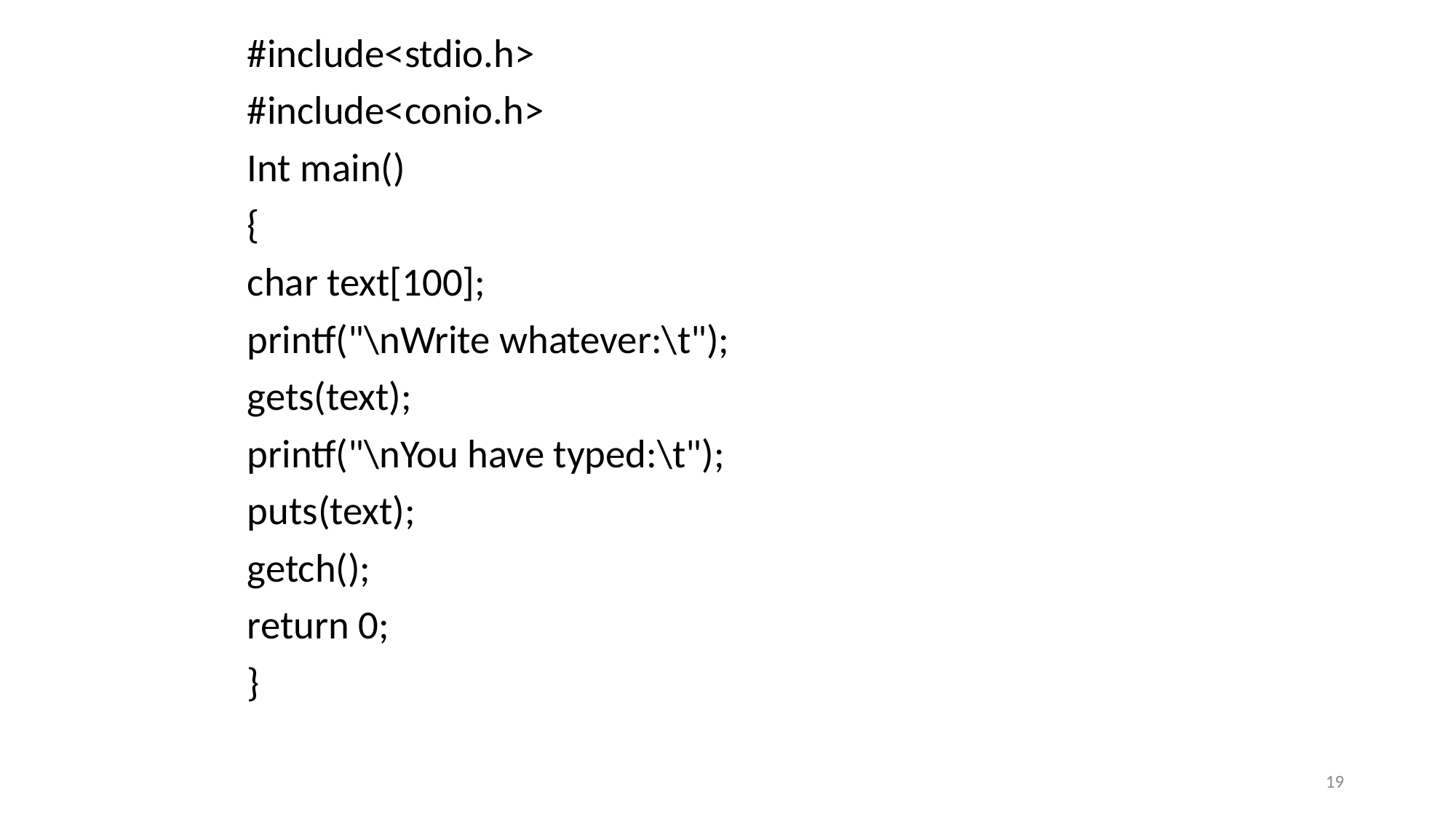

#include<stdio.h>
#include<conio.h>
Int main()
{
char text[100];
printf("\nWrite whatever:\t");
gets(text);
printf("\nYou have typed:\t");
puts(text);
getch();
return 0;
}

19